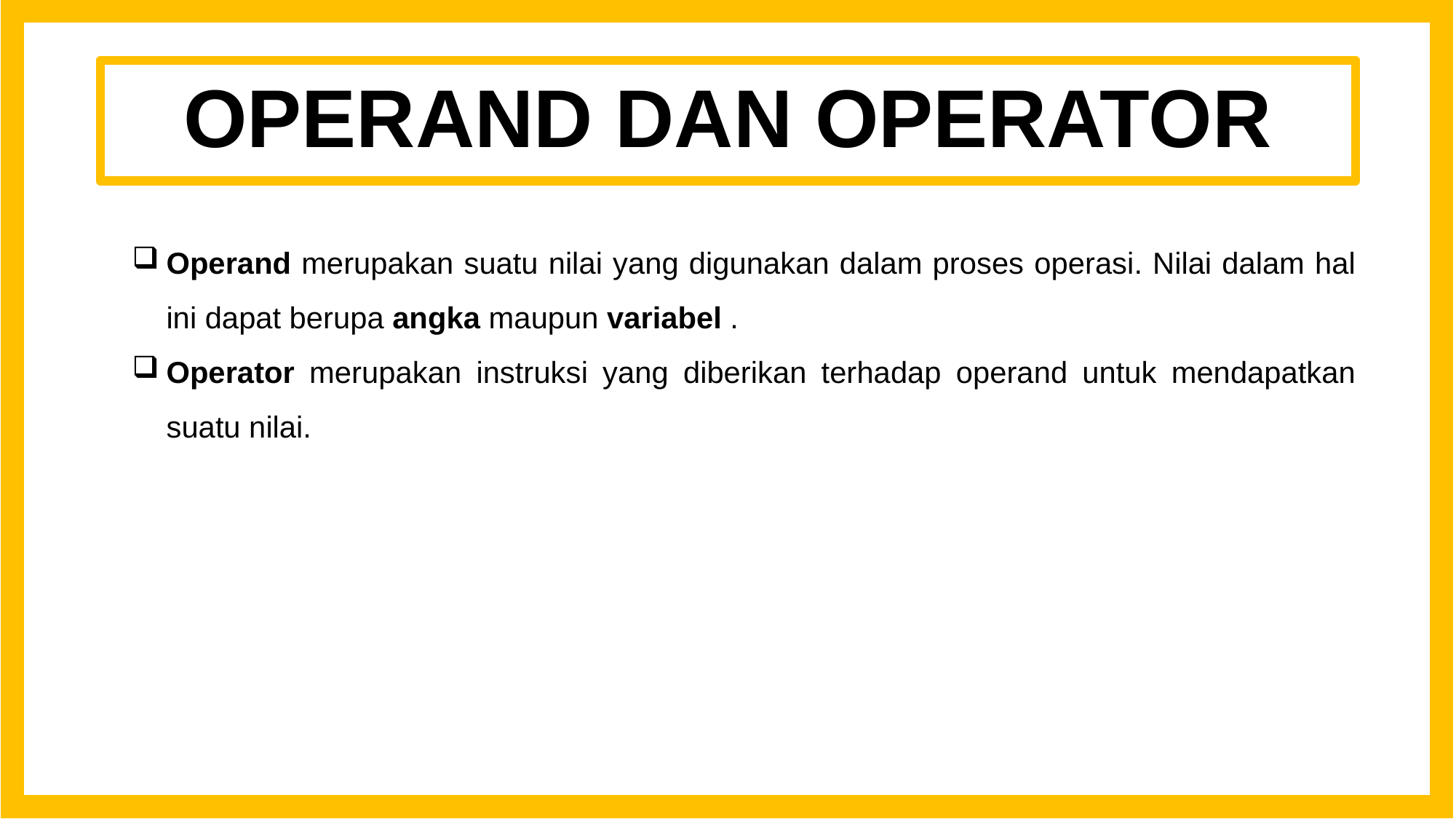

# OPERAND DAN OPERATOR
Operand merupakan suatu nilai yang digunakan dalam proses operasi. Nilai dalam hal ini dapat berupa angka maupun variabel .
Operator merupakan instruksi yang diberikan terhadap operand untuk mendapatkan suatu nilai.